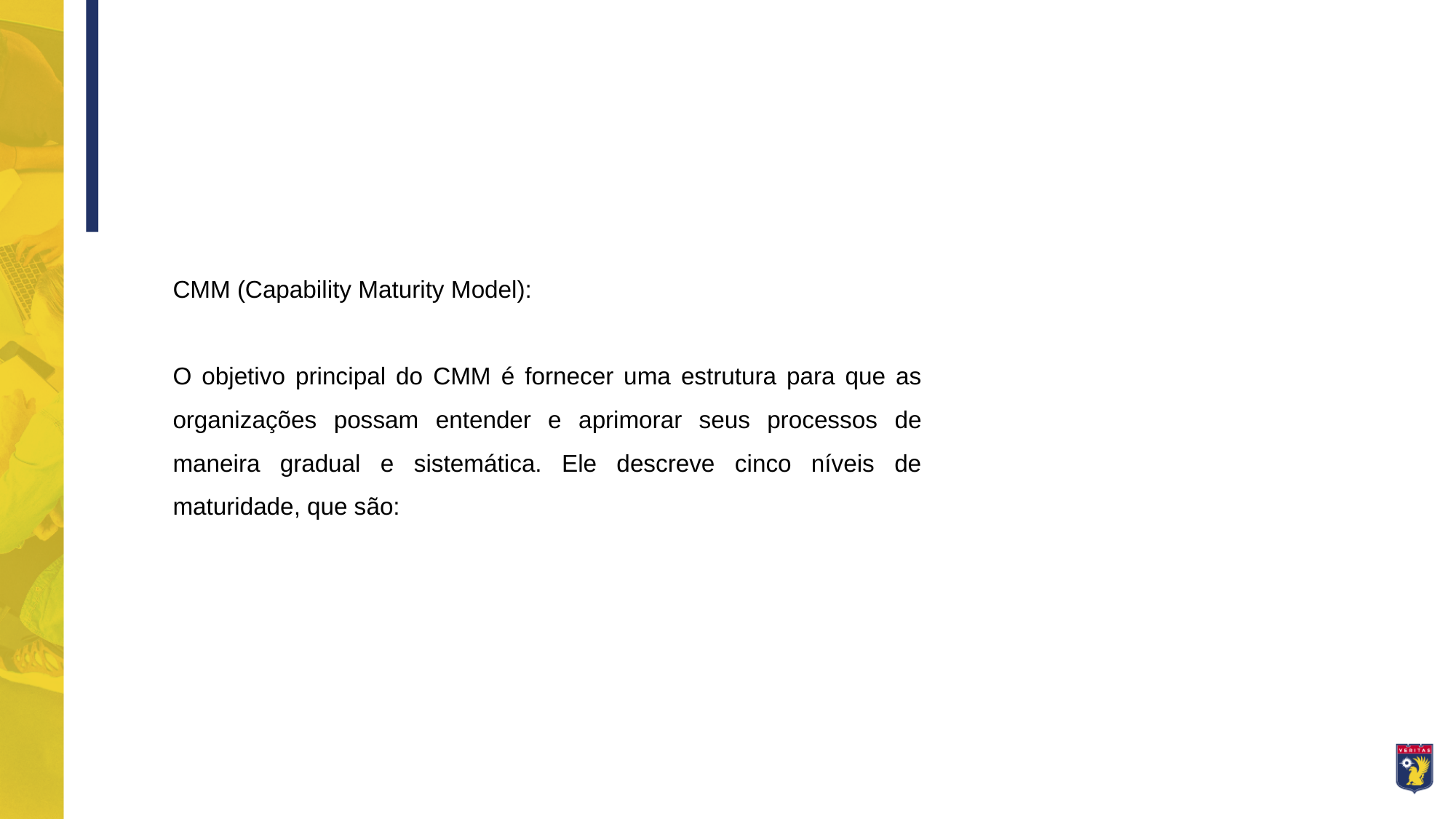

CMM (Capability Maturity Model):

O objetivo principal do CMM é fornecer uma estrutura para que as organizações possam entender e aprimorar seus processos de maneira gradual e sistemática. Ele descreve cinco níveis de maturidade, que são: